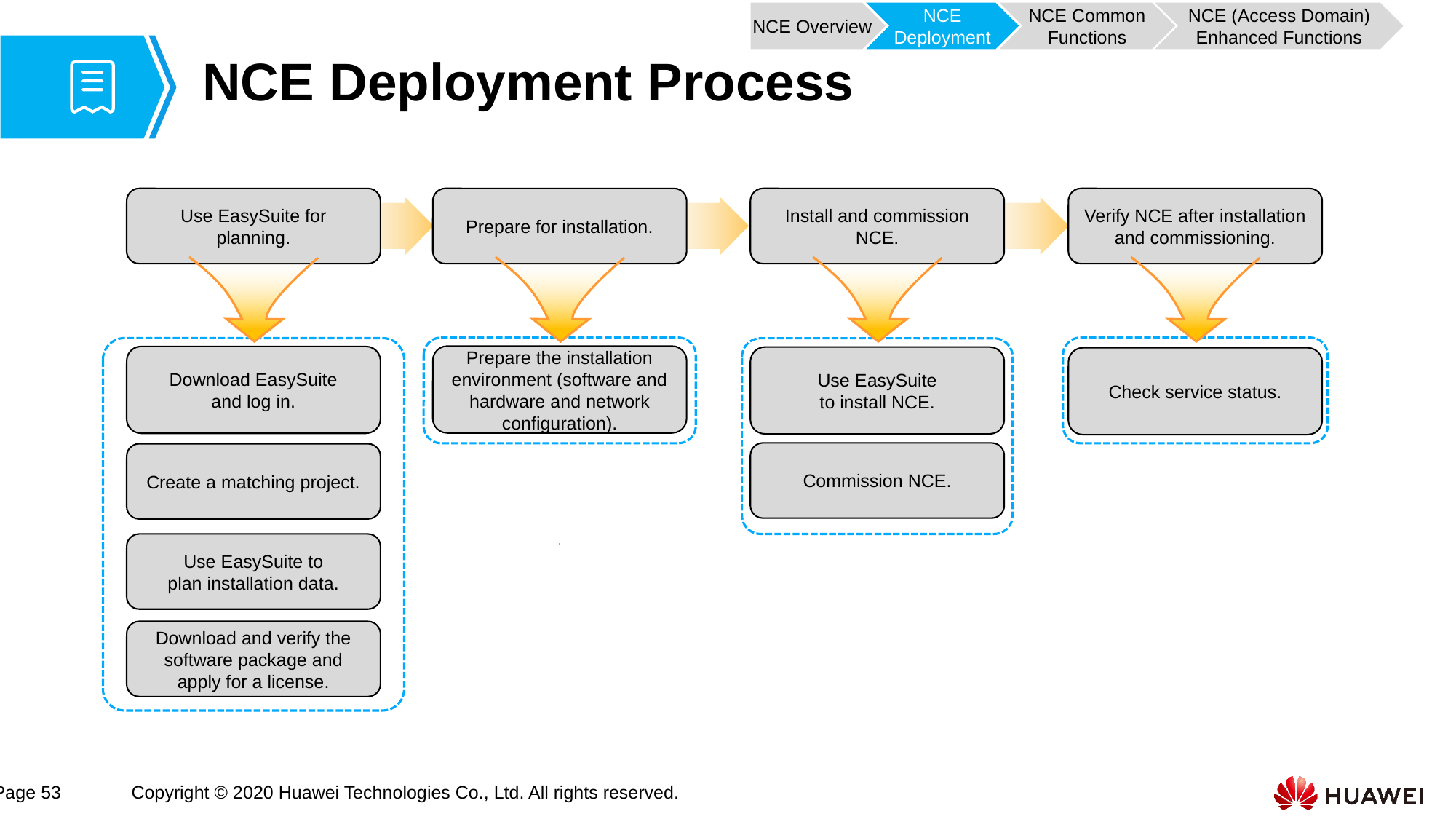

NCE Overview
NCE Deployment
NCE Common Functions
NCE (Access Domain) Enhanced Functions
# NCE Deployment Process
Use EasySuite for planning.
Prepare for installation.
Install and commission NCE.
Verify NCE after installation and commissioning.

Prepare the installation environment (software and hardware and network configuration).
Download EasySuite
and log in.
Use EasySuite
to install NCE.
Check service status.
Commission NCE.
Create a matching project.
Use EasySuite to
plan installation data.
Download and verify the software package and apply for a license.